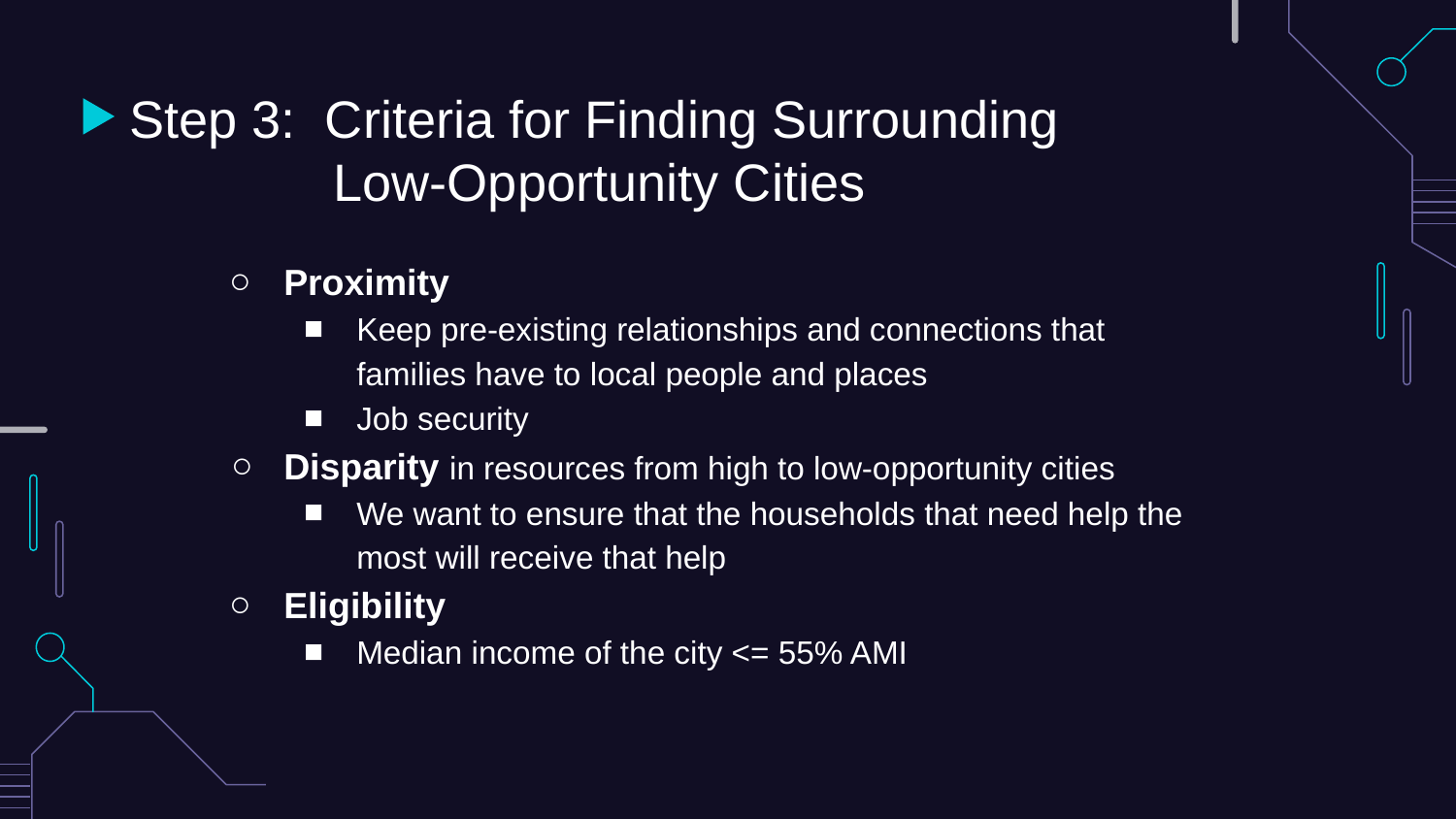

# Step 3:  Criteria for Finding Surrounding
    Low-Opportunity Cities
Proximity
Keep pre-existing relationships and connections that families have to local people and places
Job security
Disparity in resources from high to low-opportunity cities
We want to ensure that the households that need help the most will receive that help
Eligibility
Median income of the city <= 55% AMI